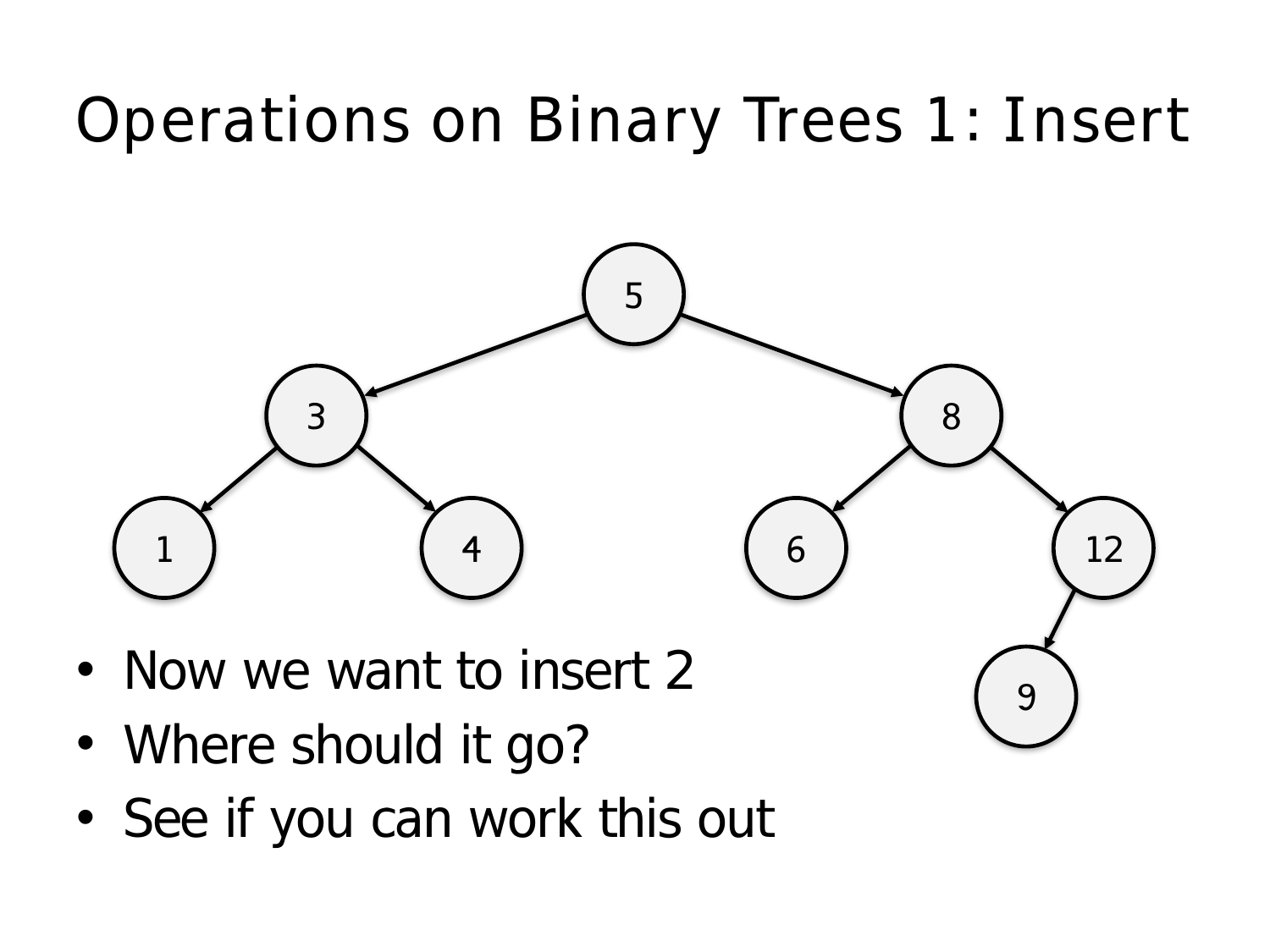

# Operations on Binary Trees 1: Insert
5
3
8
1
4
6
12

Now we want to insert 2
Where should it go?
See if you can work this out

9